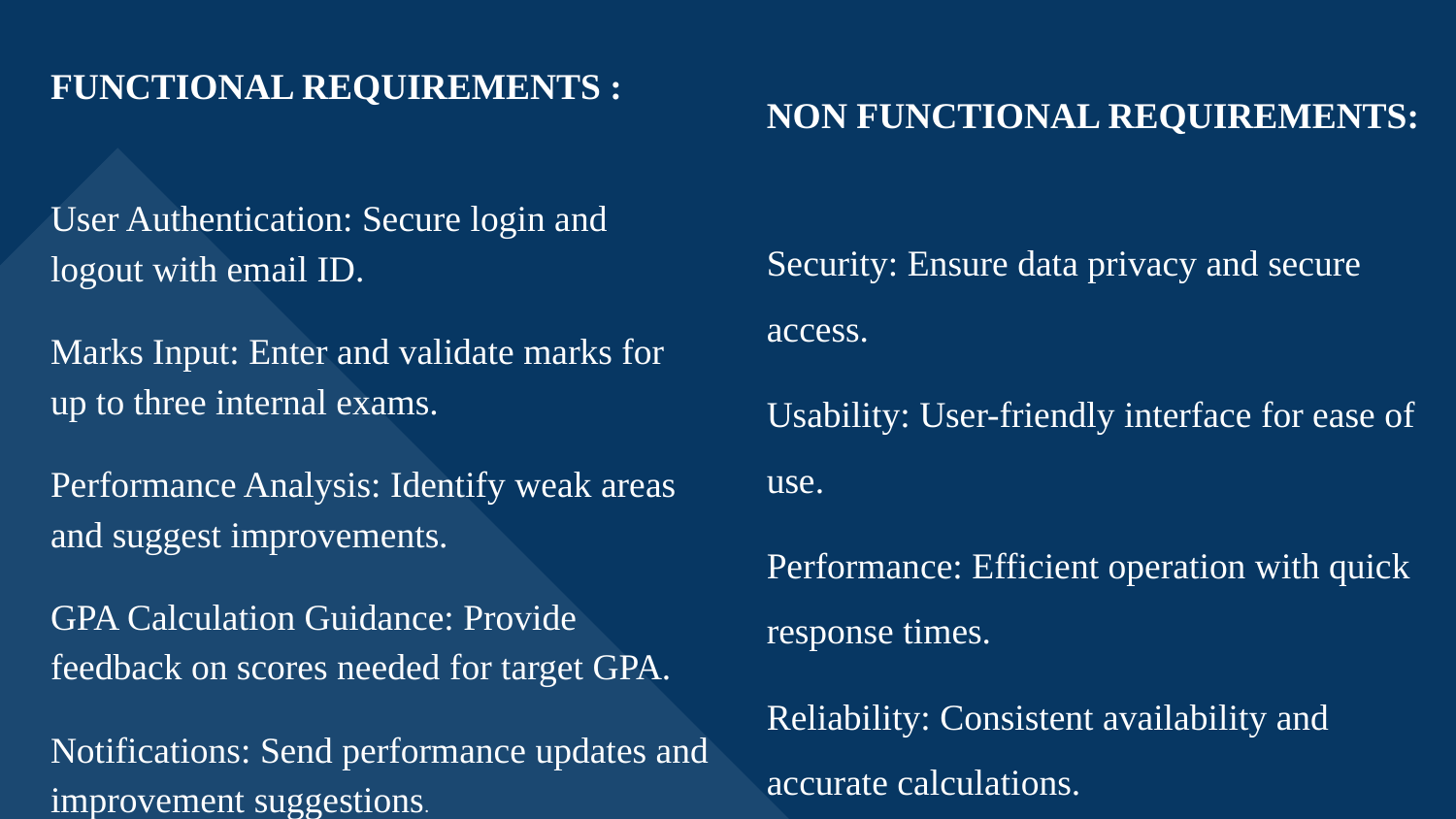

FUNCTIONAL REQUIREMENTS :
User Authentication: Secure login and logout with email ID.
Marks Input: Enter and validate marks for up to three internal exams.
Performance Analysis: Identify weak areas and suggest improvements.
GPA Calculation Guidance: Provide feedback on scores needed for target GPA.
Notifications: Send performance updates and improvement suggestions.

NON FUNCTIONAL REQUIREMENTS:
Security: Ensure data privacy and secure access.
Usability: User-friendly interface for ease of use.
Performance: Efficient operation with quick response times.
Reliability: Consistent availability and accurate calculations.